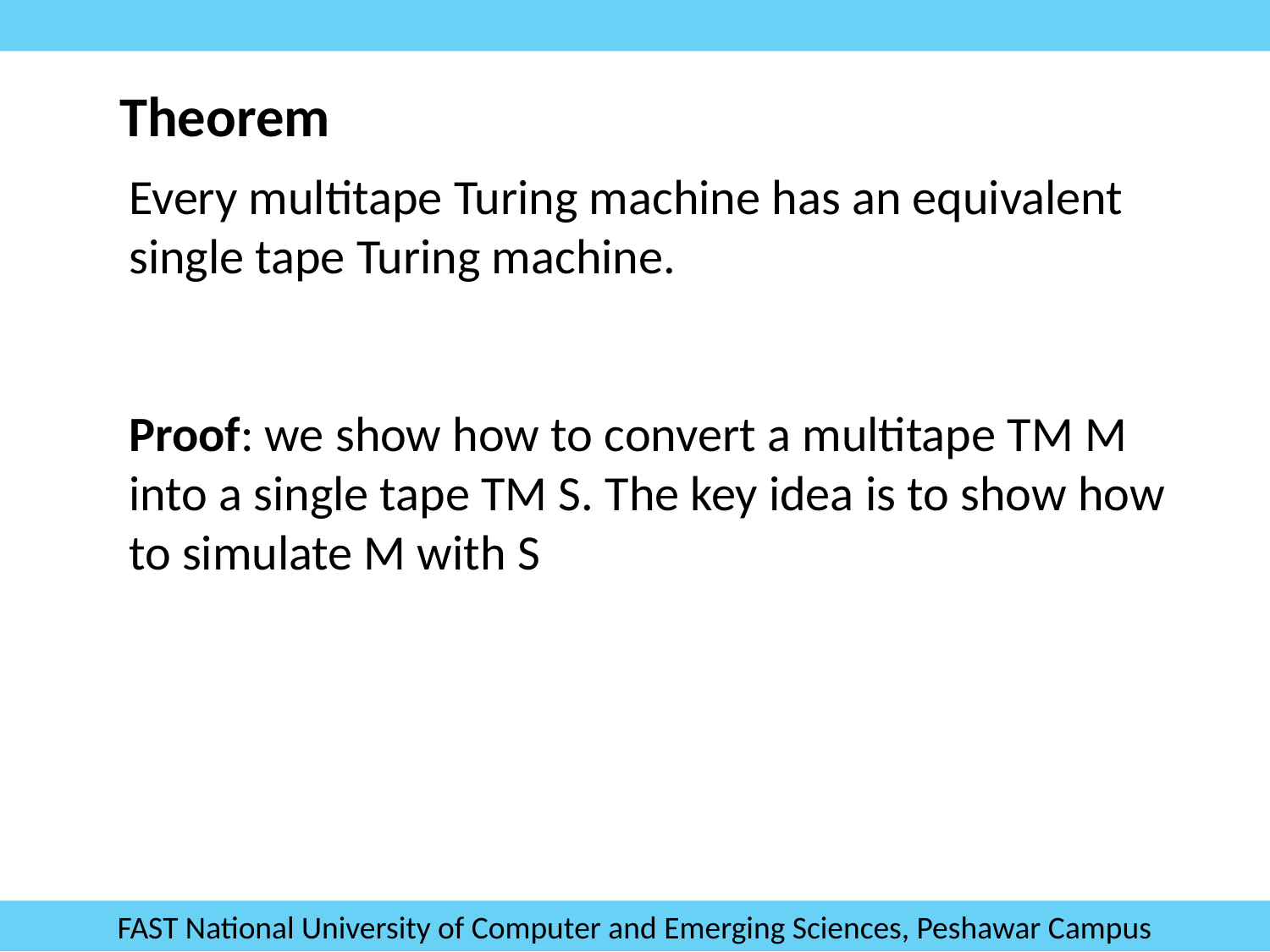

Theorem
Every multitape Turing machine has an equivalent single tape Turing machine.

Proof: we show how to convert a multitape TM M into a single tape TM S. The key idea is to show how to simulate M with S